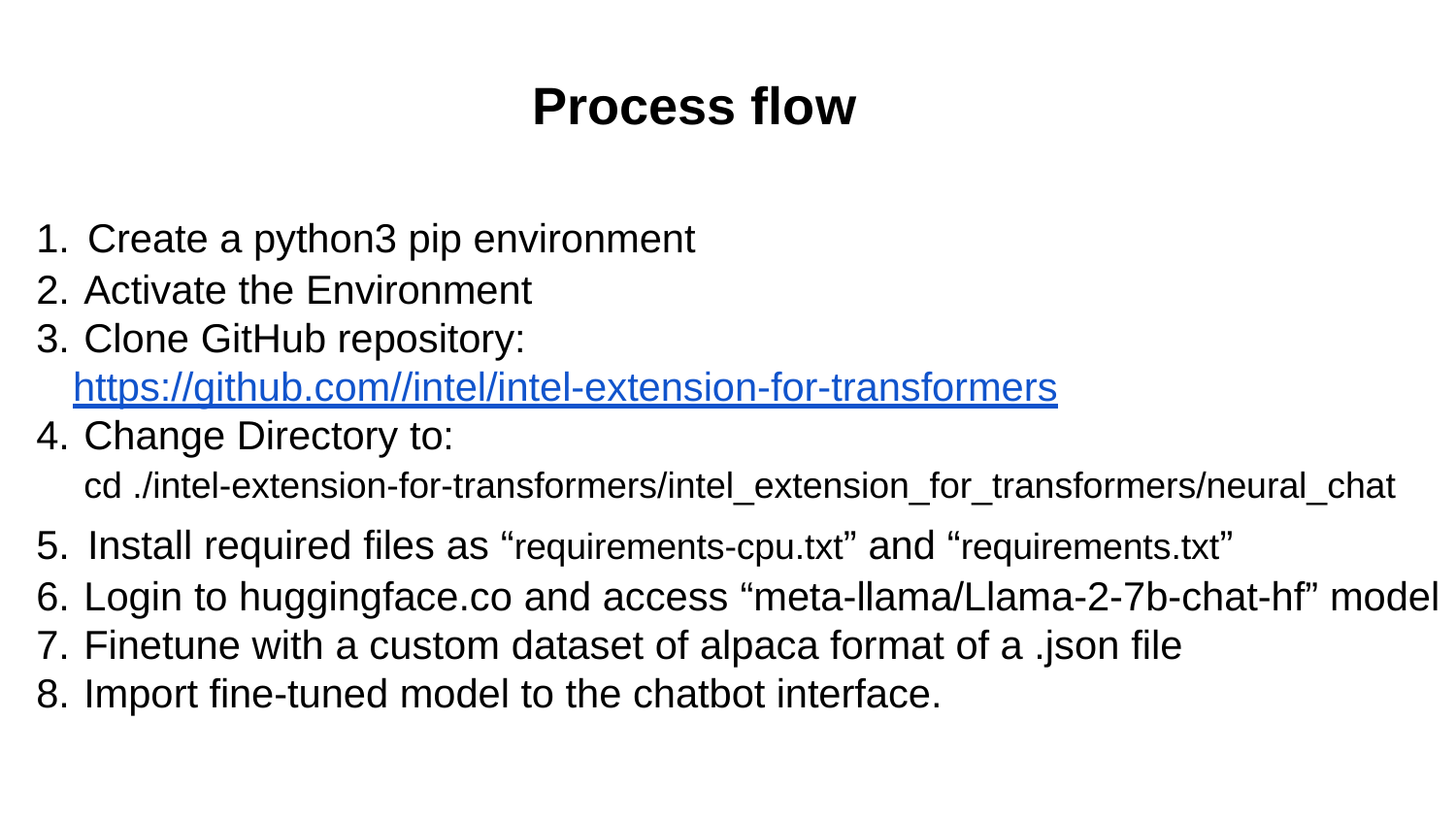

# Process flow
Create a python3 pip environment
Activate the Environment
Clone GitHub repository:
https://github.com//intel/intel-extension-for-transformers
Change Directory to:
cd ./intel-extension-for-transformers/intel_extension_for_transformers/neural_chat
Install required files as “requirements-cpu.txt” and “requirements.txt”
Login to huggingface.co and access “meta-llama/Llama-2-7b-chat-hf” model
Finetune with a custom dataset of alpaca format of a .json file
Import fine-tuned model to the chatbot interface.